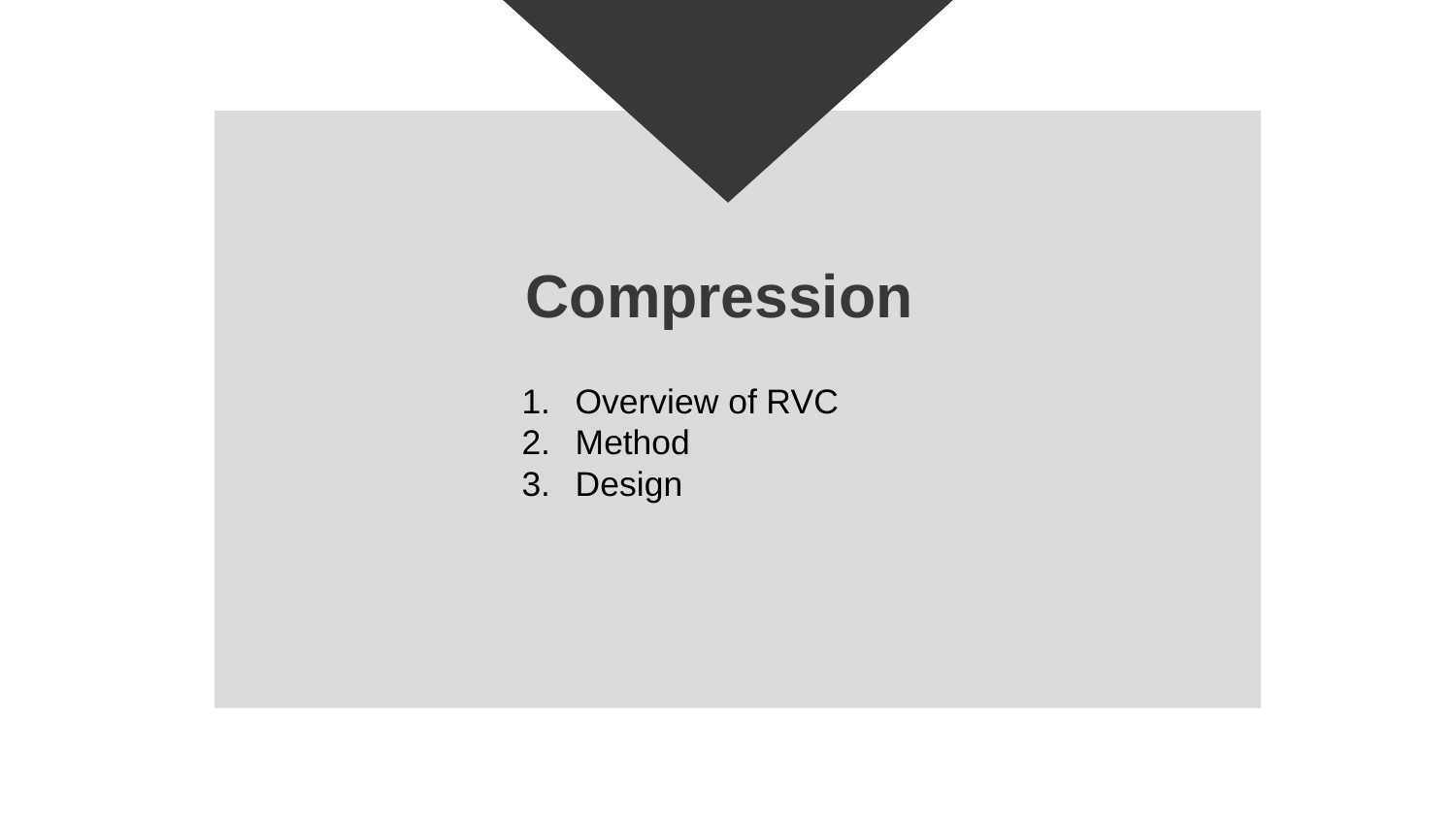

# Compression
Overview of RVC
Method
Design